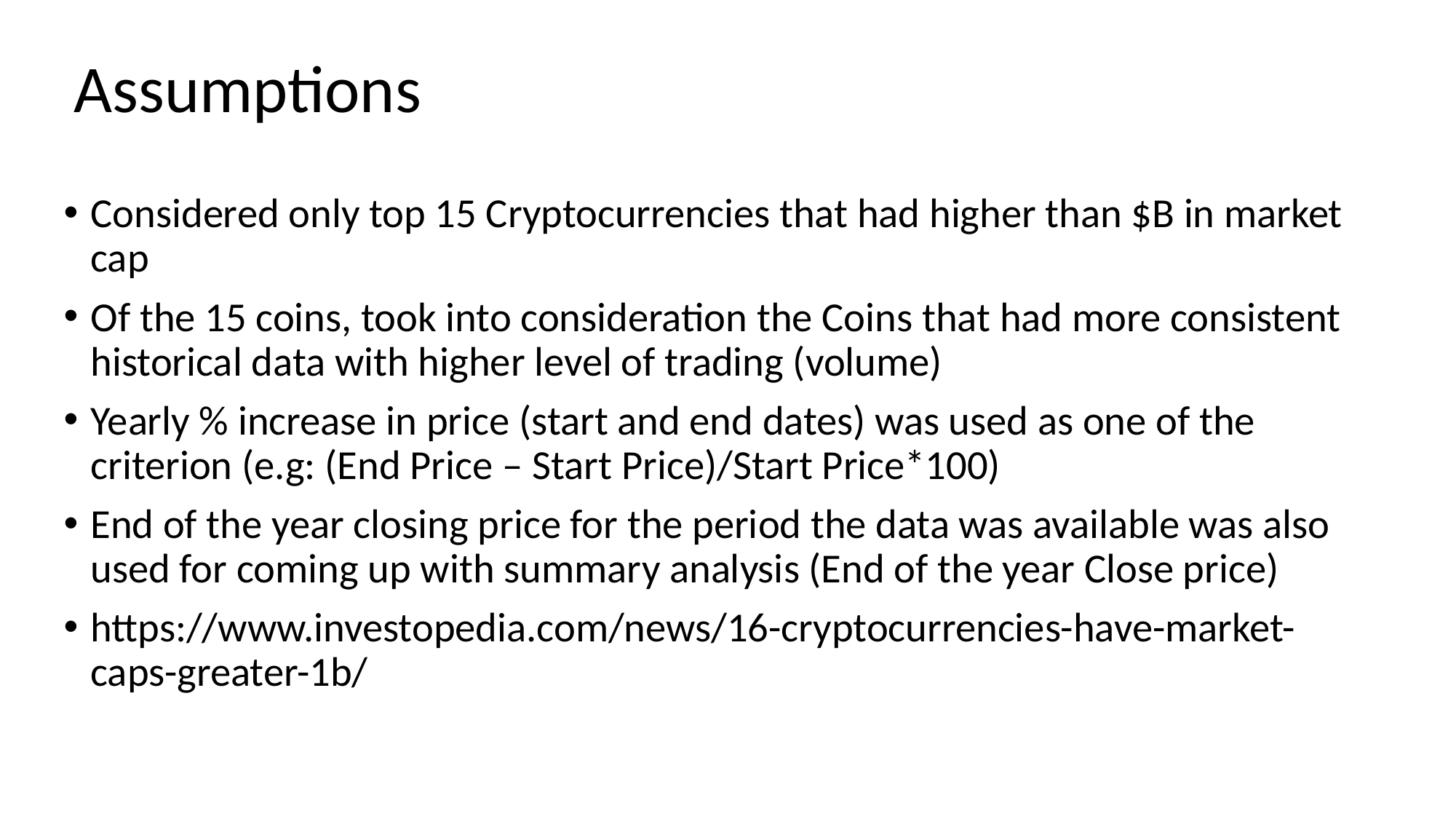

# Assumptions
Considered only top 15 Cryptocurrencies that had higher than $B in market cap
Of the 15 coins, took into consideration the Coins that had more consistent historical data with higher level of trading (volume)
Yearly % increase in price (start and end dates) was used as one of the criterion (e.g: (End Price – Start Price)/Start Price*100)
End of the year closing price for the period the data was available was also used for coming up with summary analysis (End of the year Close price)
https://www.investopedia.com/news/16-cryptocurrencies-have-market-caps-greater-1b/